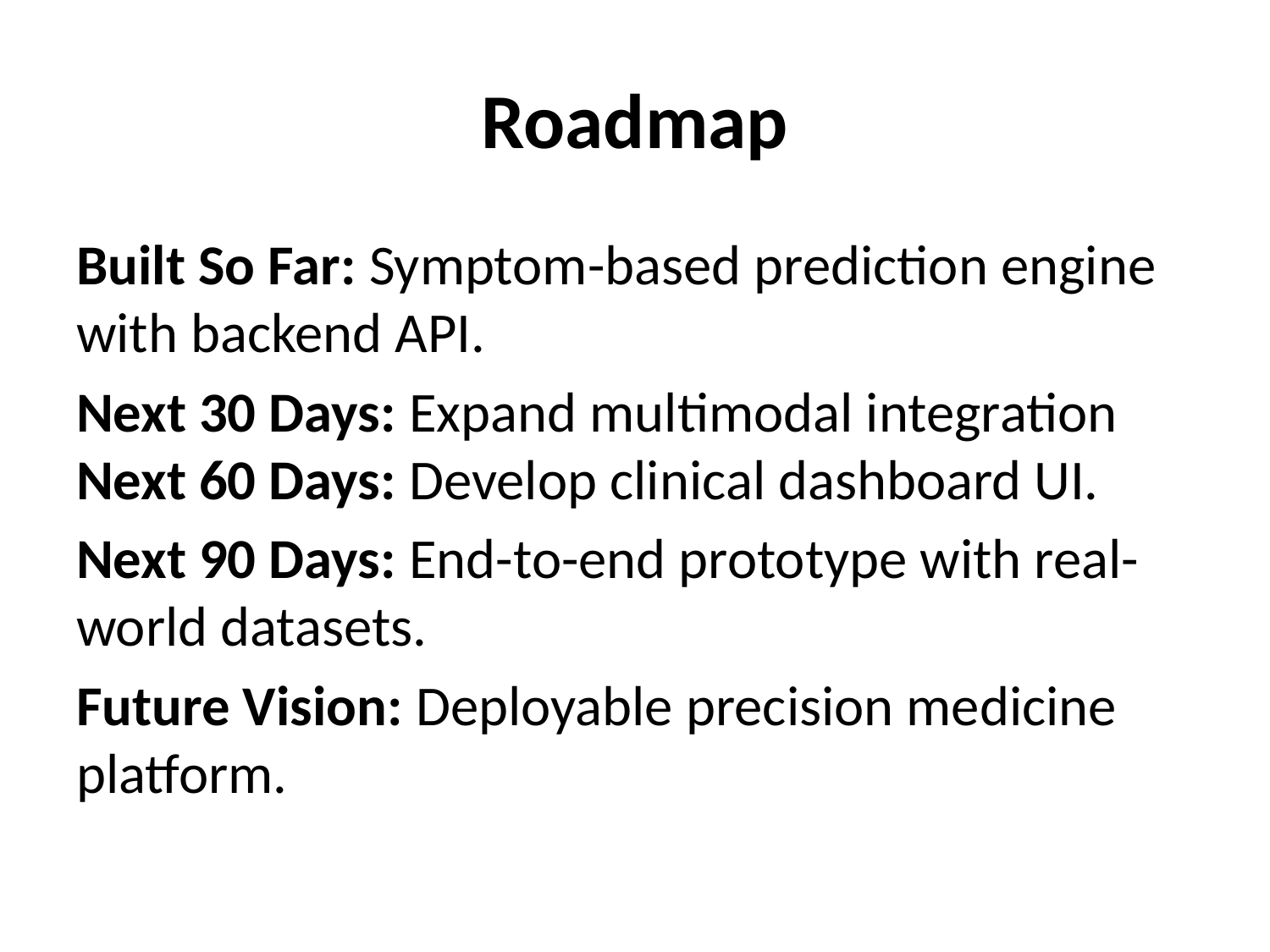

# Roadmap
Built So Far: Symptom-based prediction engine with backend API.
Next 30 Days: Expand multimodal integration Next 60 Days: Develop clinical dashboard UI.
Next 90 Days: End-to-end prototype with real-world datasets.
Future Vision: Deployable precision medicine platform.